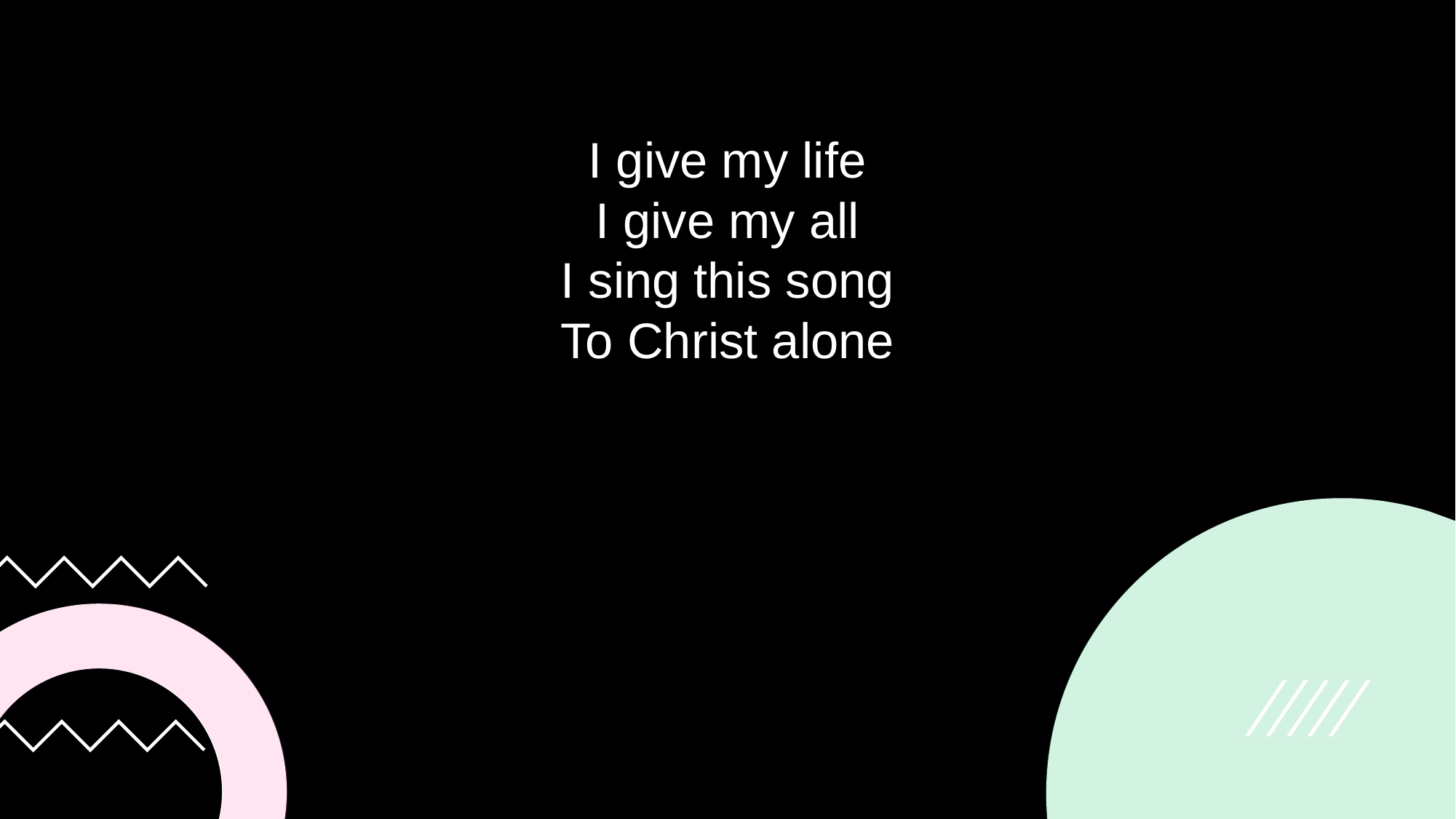

I give my life
I give my all
I sing this song
To Christ alone